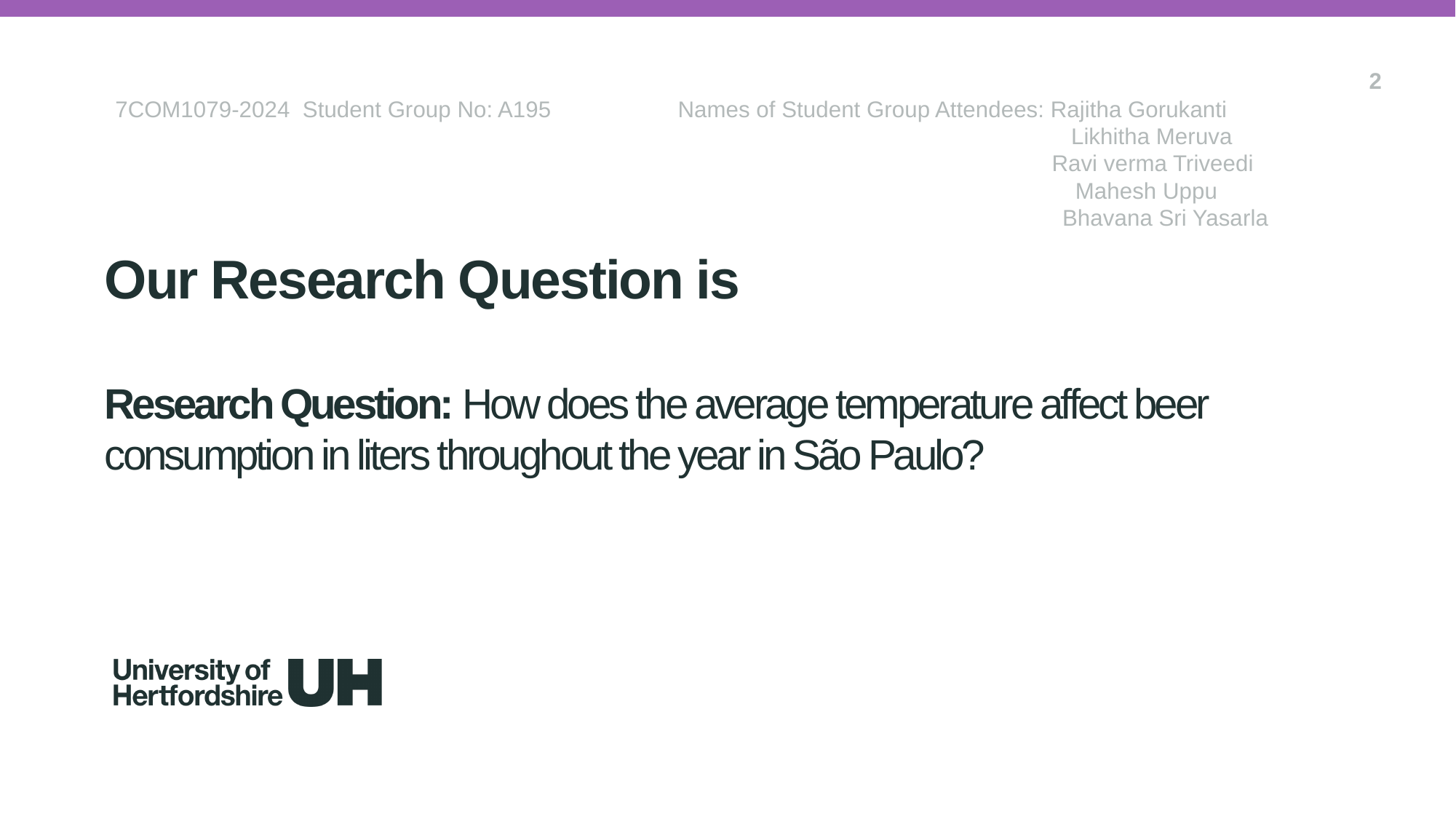

2
7COM1079-2024  Student Group No: A195                    Names of Student Group Attendees: Rajitha Gorukanti
								             Likhitha Meruva
						 	       Ravi verma Triveedi
							     Mahesh Uppu
                                                                                                                                   Bhavana Sri Yasarla

Our Research Question is
# Research Question: How does the average temperature affect beer consumption in liters throughout the year in São Paulo?